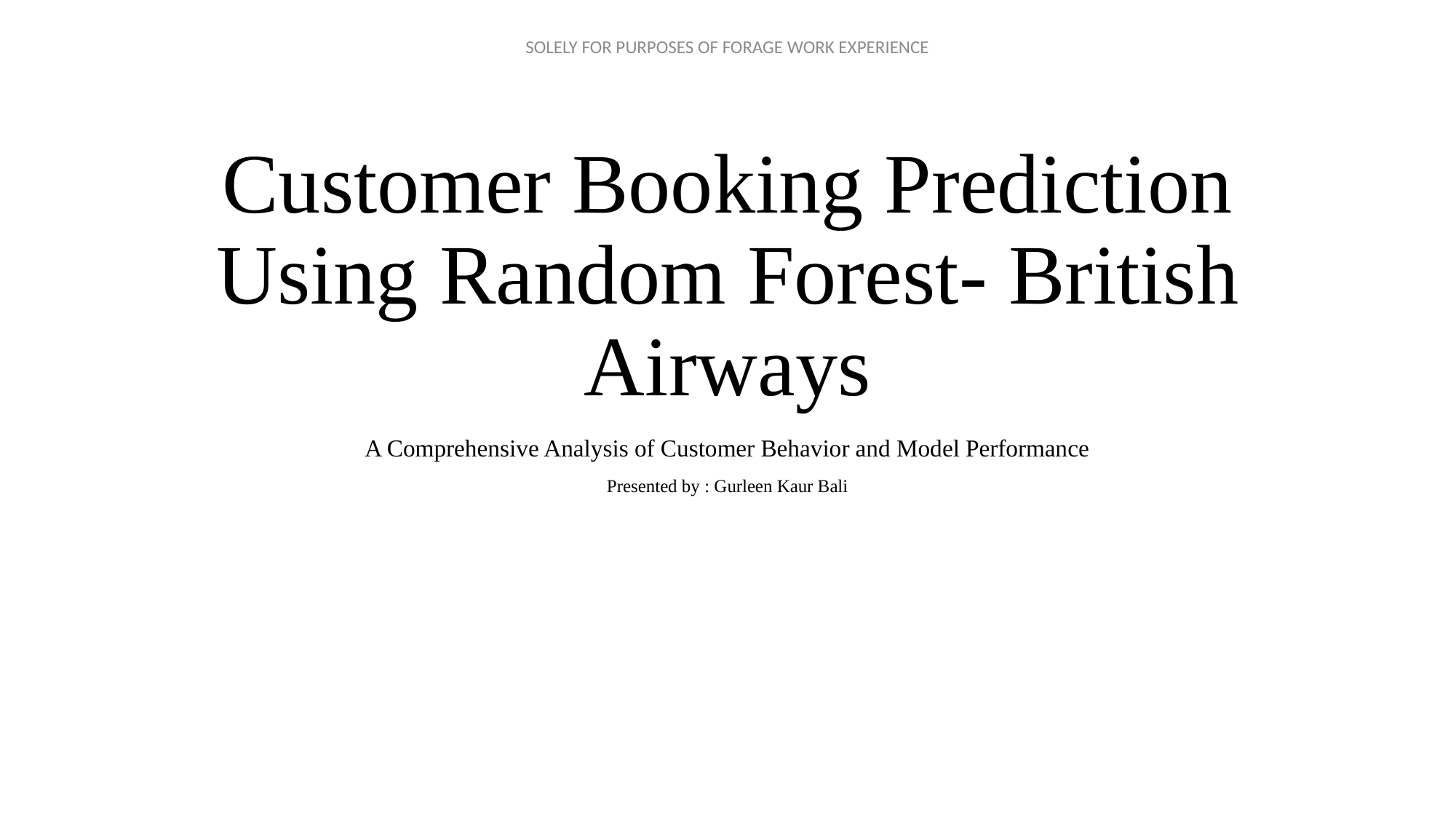

# Customer Booking Prediction Using Random Forest- British Airways
A Comprehensive Analysis of Customer Behavior and Model Performance
Presented by : Gurleen Kaur Bali